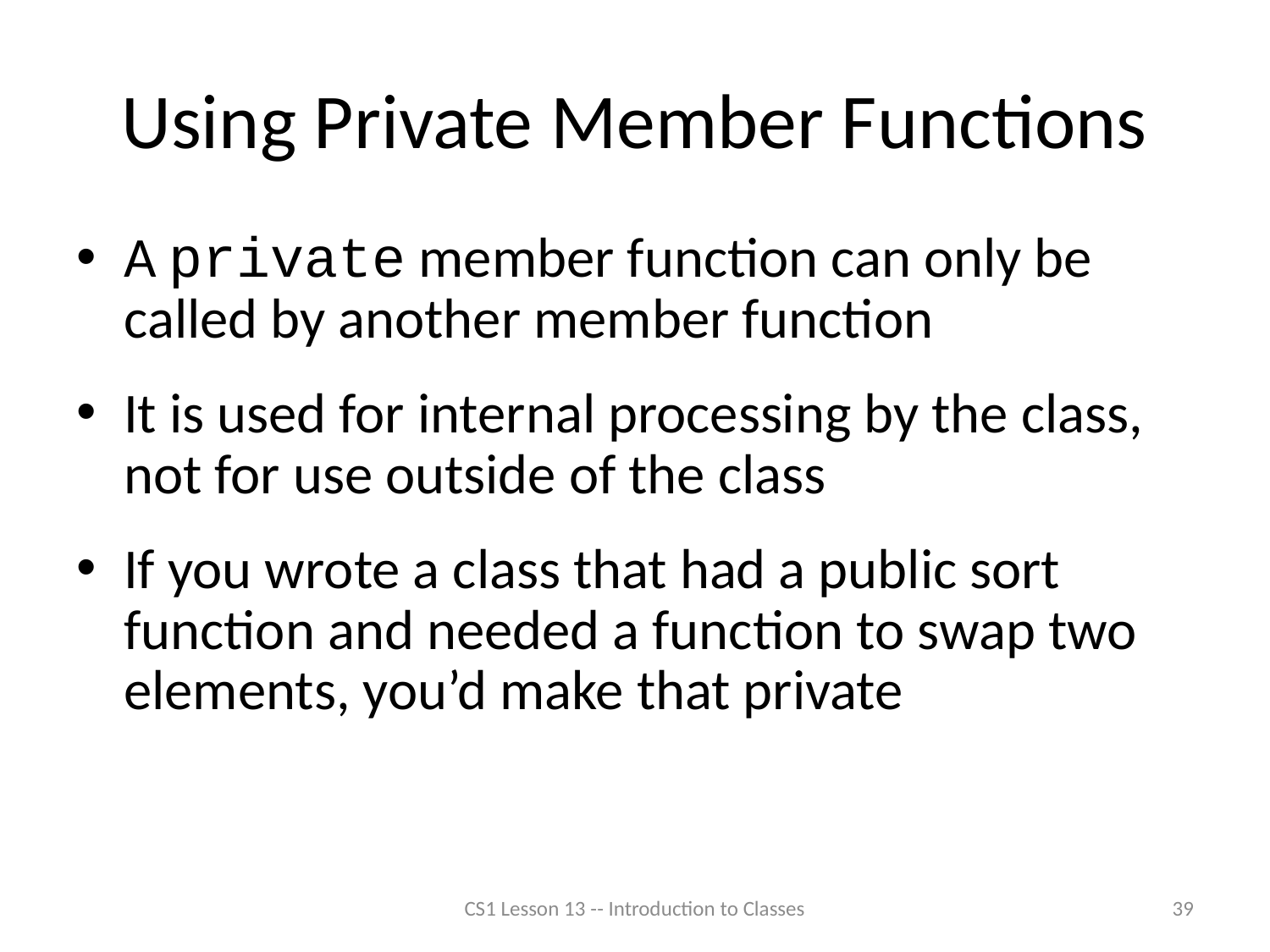

# Using Private Member Functions
A private member function can only be called by another member function
It is used for internal processing by the class, not for use outside of the class
If you wrote a class that had a public sort function and needed a function to swap two elements, you’d make that private

CS1 Lesson 13 -- Introduction to Classes
39